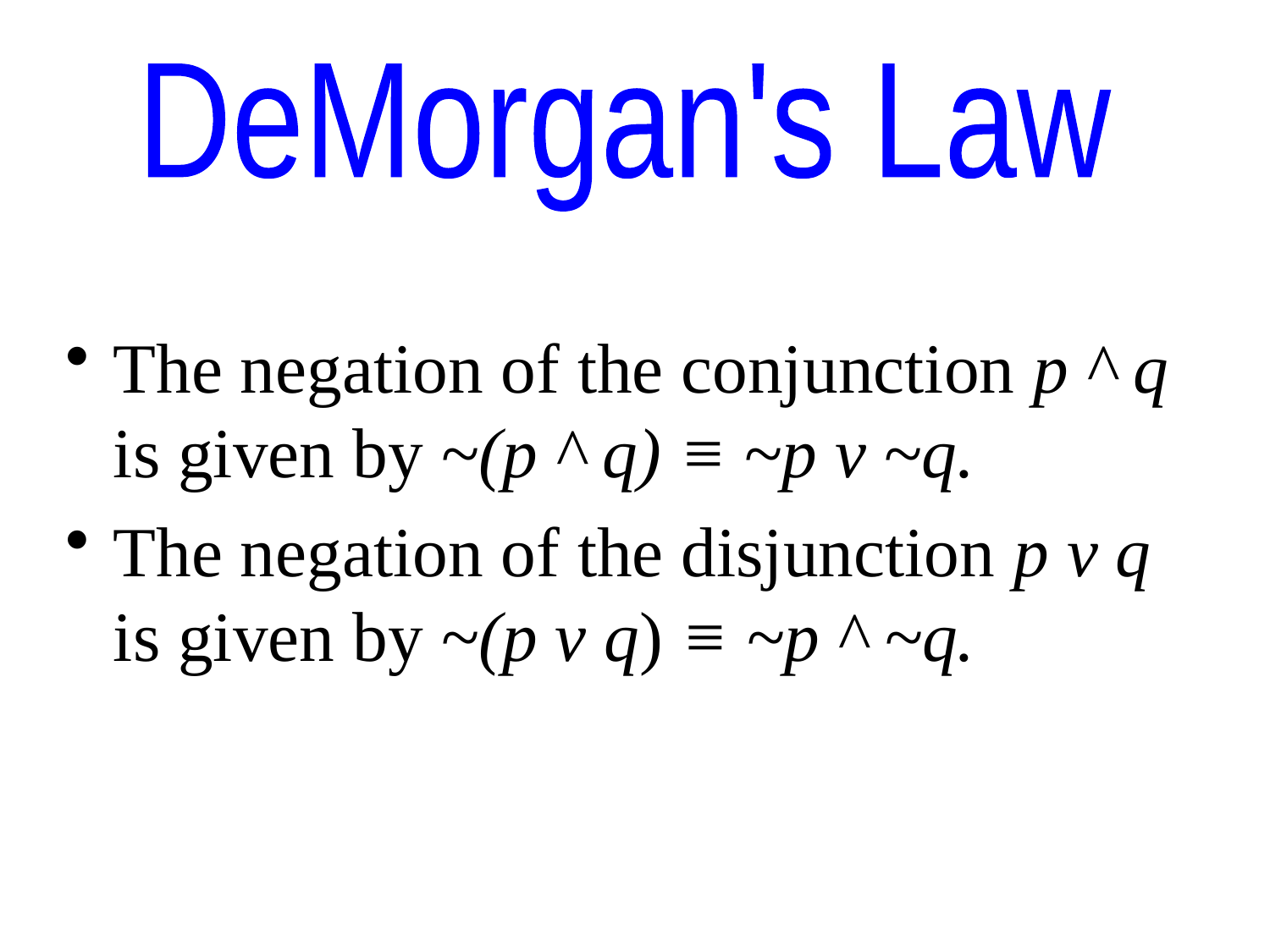

DeMorgan's Law
The negation of the conjunction p ^ q is given by ~(p ^ q) ≡ ~p v ~q.
The negation of the disjunction p v q is given by ~(p v q) ≡ ~p ^ ~q.